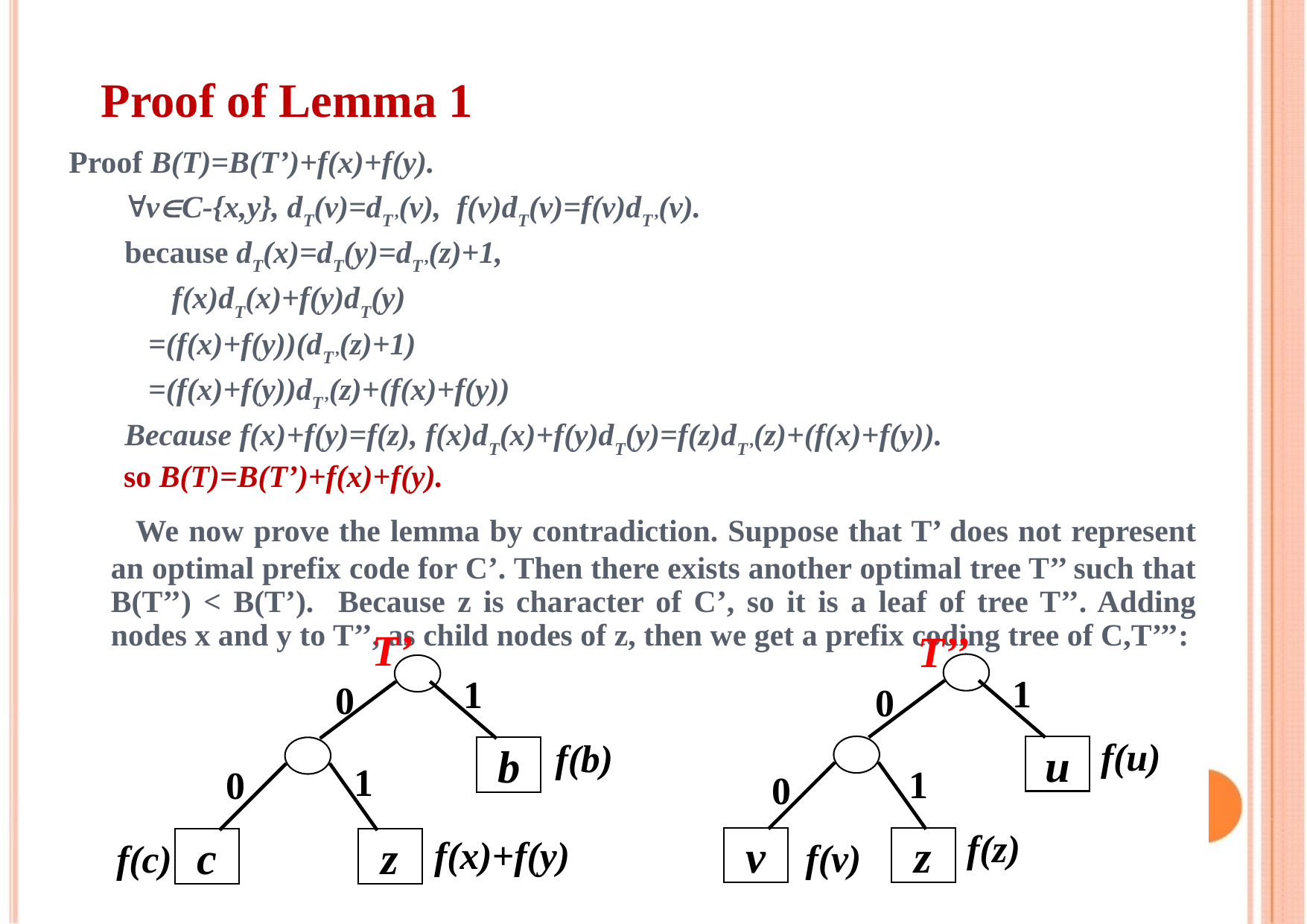

# Proof of Lemma 1
Proof B(T)=B(T’)+f(x)+f(y).
       ∀v∈C-{x,y}, dT(v)=dT’(v),  f(v)dT(v)=f(v)dT’(v).
because dT(x)=dT(y)=dT’(z)+1,
      f(x)dT(x)+f(y)dT(y)
   =(f(x)+f(y))(dT’(z)+1)
   =(f(x)+f(y))dT’(z)+(f(x)+f(y))
Because f(x)+f(y)=f(z), f(x)dT(x)+f(y)dT(y)=f(z)dT’(z)+(f(x)+f(y)).
       so B(T)=B(T’)+f(x)+f(y).
     We now prove the lemma by contradiction. Suppose that T’ does not represent an optimal prefix code for C’. Then there exists another optimal tree T’’ such that B(T’’) < B(T’).  Because z is character of C’, so it is a leaf of tree T’’. Adding nodes x and y to T’’, as child nodes of z, then we get a prefix coding tree of C,T’’’:

T’

b

z
c
1
0
f(b)
1
0
f(x)+f(y)
f(c)
T’’

1
0

f(u)

u
1
0

f(z)
v
f(v)
z
2023/9/4
50